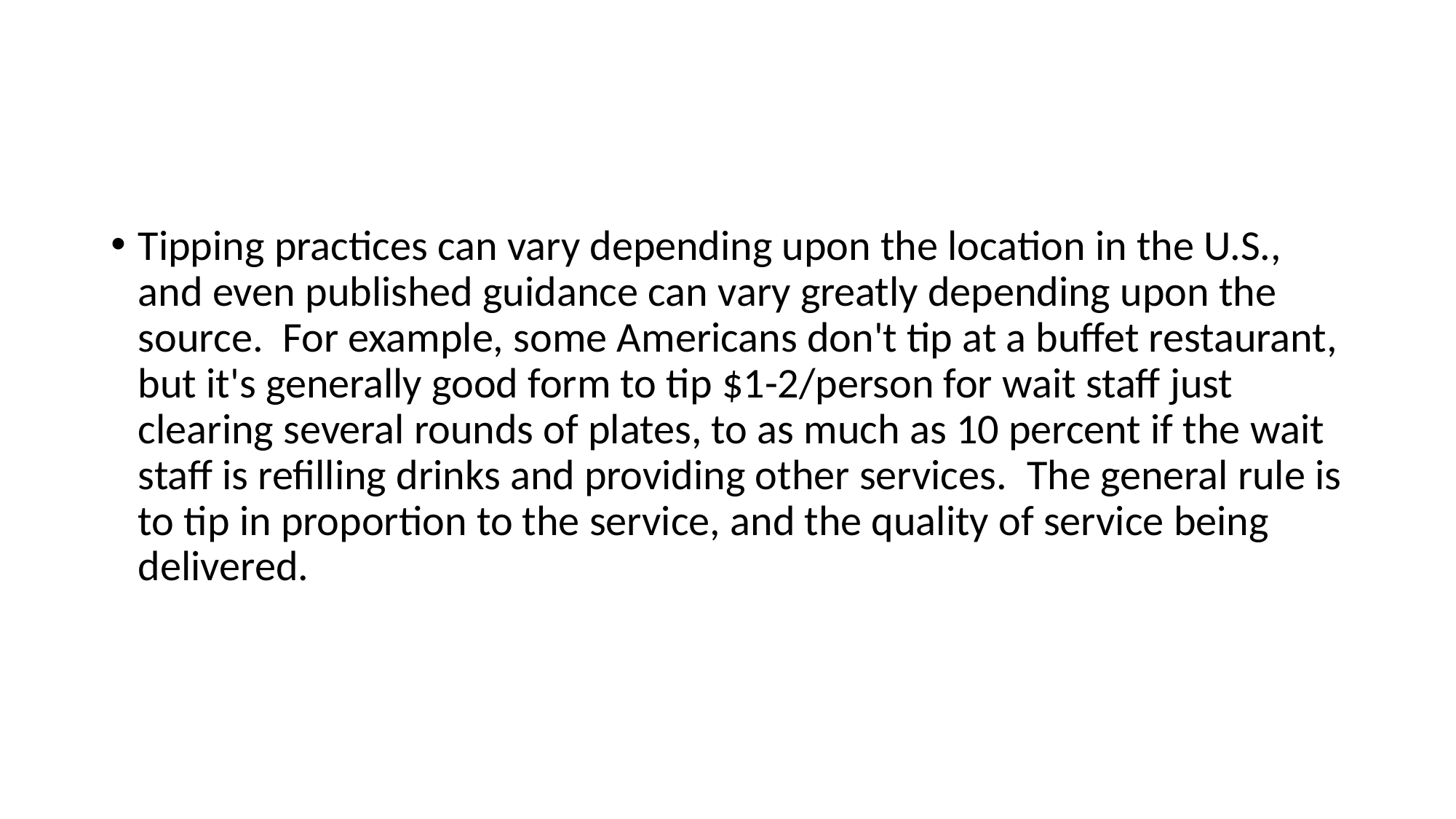

#
Tipping practices can vary depending upon the location in the U.S., and even published guidance can vary greatly depending upon the source.  For example, some Americans don't tip at a buffet restaurant, but it's generally good form to tip $1-2/person for wait staff just clearing several rounds of plates, to as much as 10 percent if the wait staff is refilling drinks and providing other services.  The general rule is to tip in proportion to the service, and the quality of service being delivered.